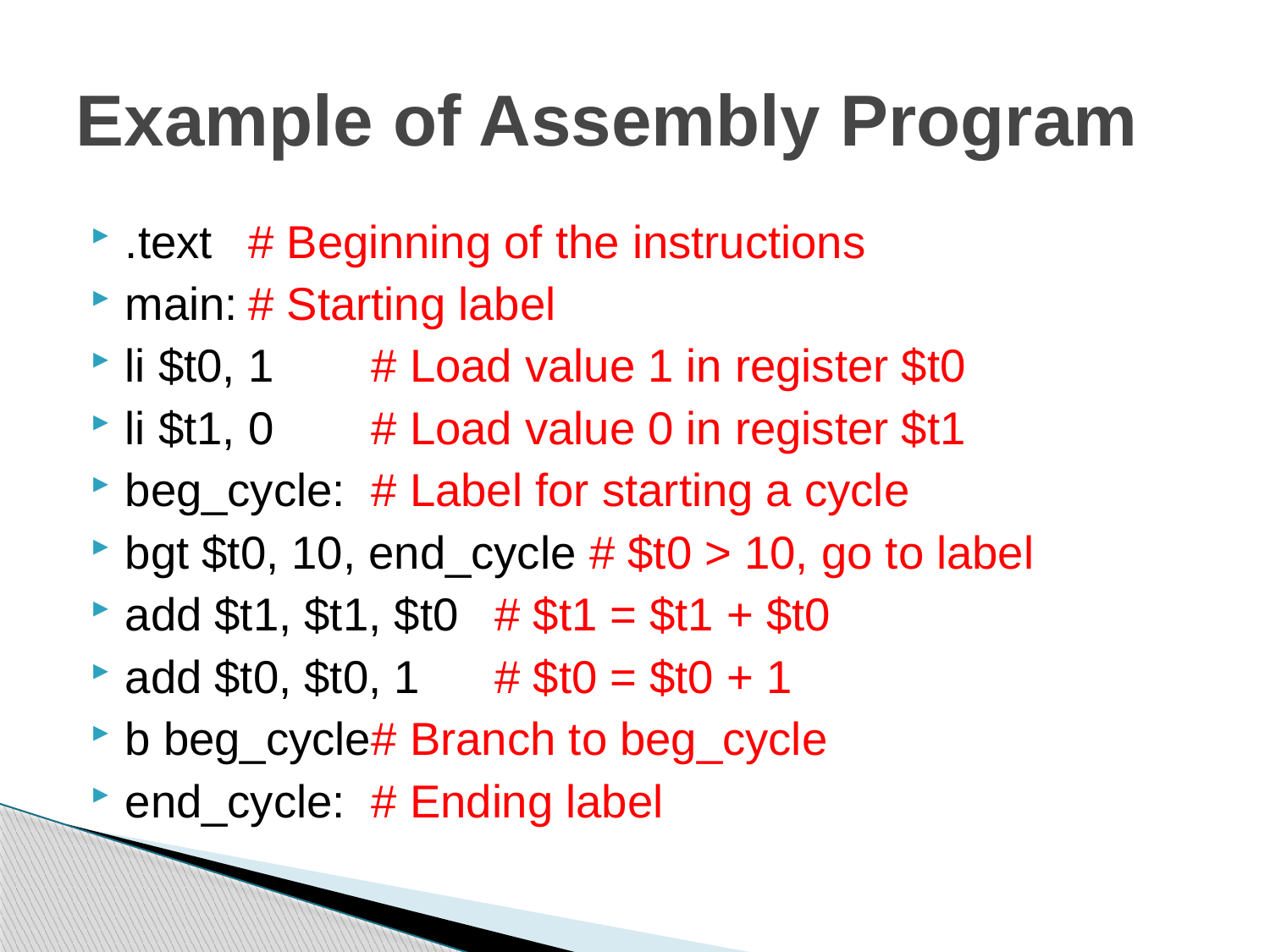

# Example of Assembly Program
.text		# Beginning of the instructions
main:		# Starting label
li $t0, 1		# Load value 1 in register $t0
li $t1, 0		# Load value 0 in register $t1
beg_cycle:	# Label for starting a cycle
bgt $t0, 10, end_cycle # $t0 > 10, go to label
add $t1, $t1, $t0	# $t1 = $t1 + $t0
add $t0, $t0, 1	# $t0 = $t0 + 1
b beg_cycle		# Branch to beg_cycle
end_cycle:		# Ending label